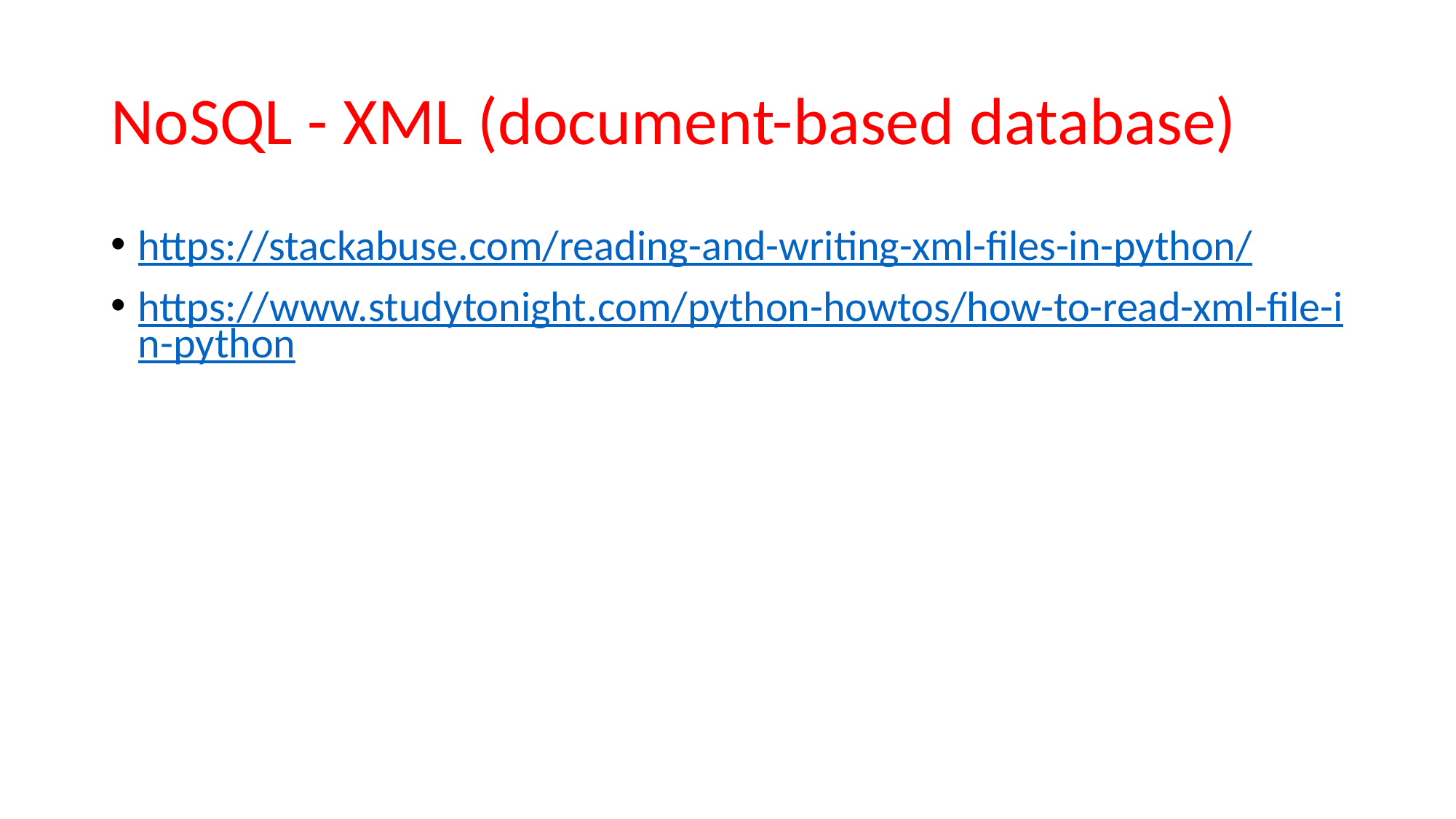

# NoSQL - XML (document-based database)
https://stackabuse.com/reading-and-writing-xml-files-in-python/
https://www.studytonight.com/python-howtos/how-to-read-xml-file-in-python